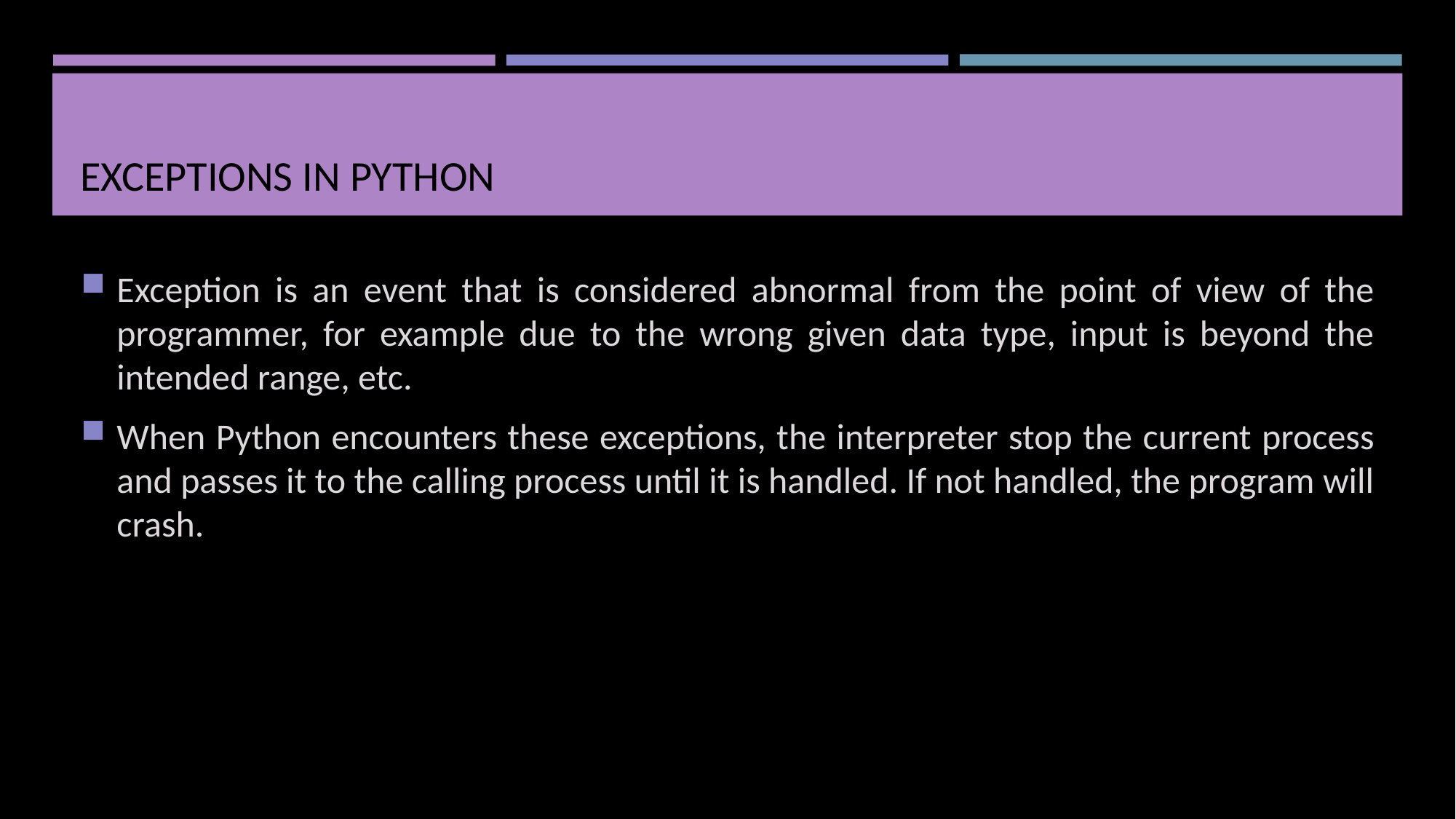

# Exceptions in Python
Exception is an event that is considered abnormal from the point of view of the programmer, for example due to the wrong given data type, input is beyond the intended range, etc.
When Python encounters these exceptions, the interpreter stop the current process and passes it to the calling process until it is handled. If not handled, the program will crash.